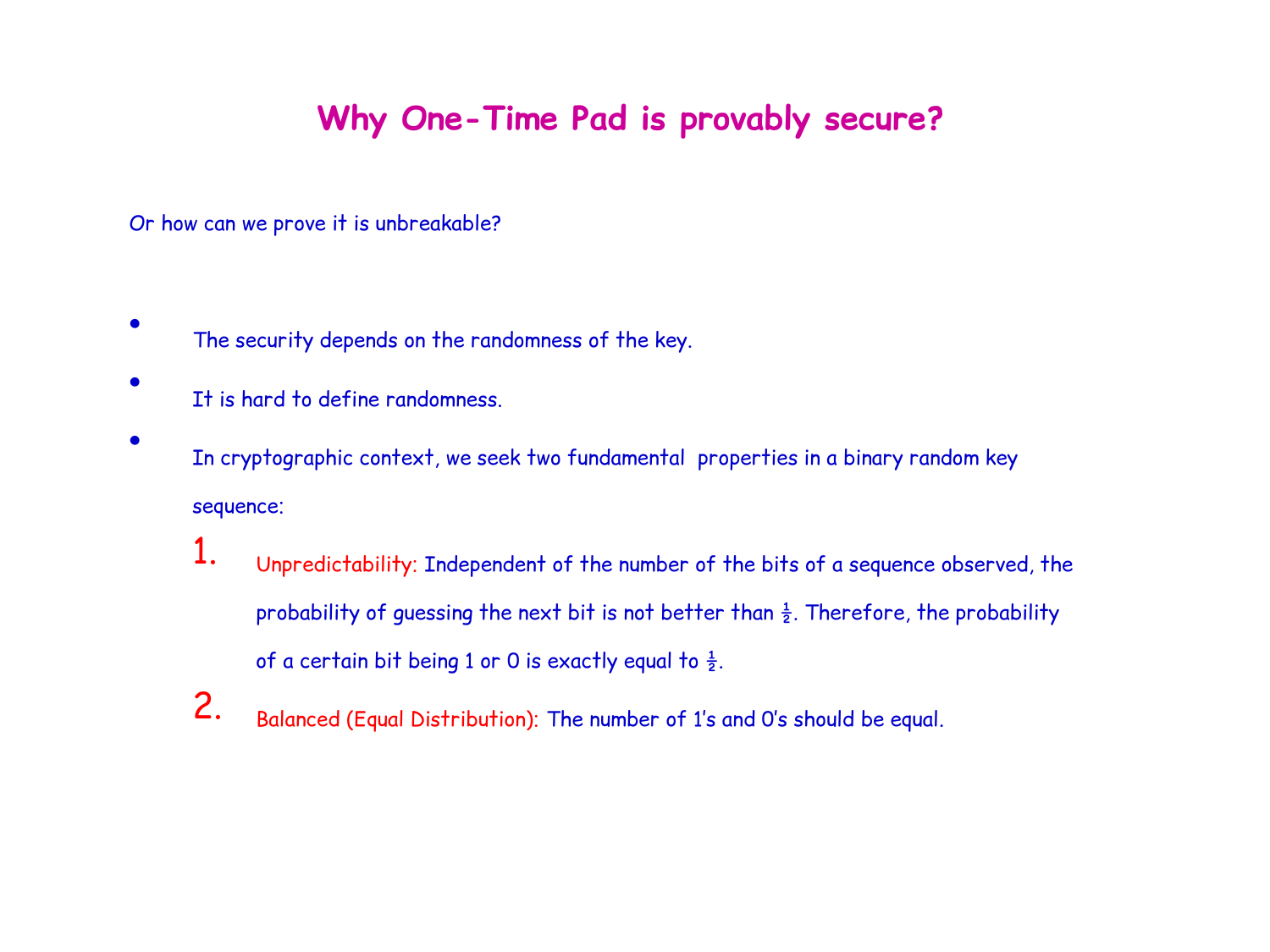

Why One-Time Pad is provably secure?

Or how can we prove it is unbreakable?

The security depends on the randomness of the key.
It is hard to define randomness.
In cryptographic context, we seek two fundamental  properties in a binary random key sequence:
Unpredictability: Independent of the number of the bits of a sequence observed, the probability of guessing the next bit is not better than ½. Therefore, the probability of a certain bit being 1 or 0 is exactly equal to ½.
Balanced (Equal Distribution): The number of 1’s and 0’s should be equal.